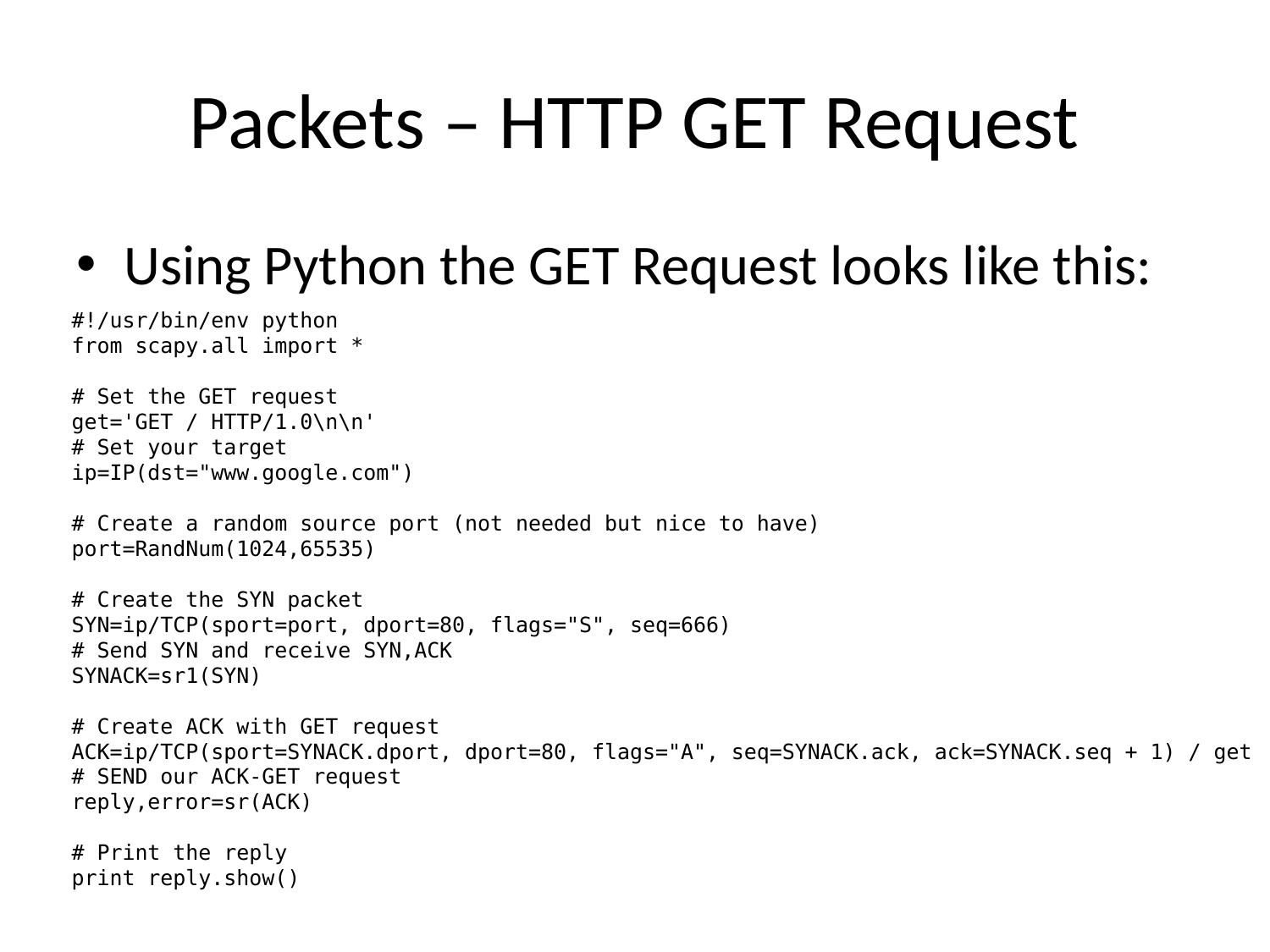

# Packets – HTTP GET Request
Using Python the GET Request looks like this:

#!/usr/bin/env python
from scapy.all import *

# Set the GET request
get='GET / HTTP/1.0\n\n'
# Set your target
ip=IP(dst="www.google.com")

# Create a random source port (not needed but nice to have)
port=RandNum(1024,65535)

# Create the SYN packet
SYN=ip/TCP(sport=port, dport=80, flags="S", seq=666)
# Send SYN and receive SYN,ACK
SYNACK=sr1(SYN)

# Create ACK with GET request
ACK=ip/TCP(sport=SYNACK.dport, dport=80, flags="A", seq=SYNACK.ack, ack=SYNACK.seq + 1) / get
# SEND our ACK-GET request
reply,error=sr(ACK)

# Print the reply
print reply.show()